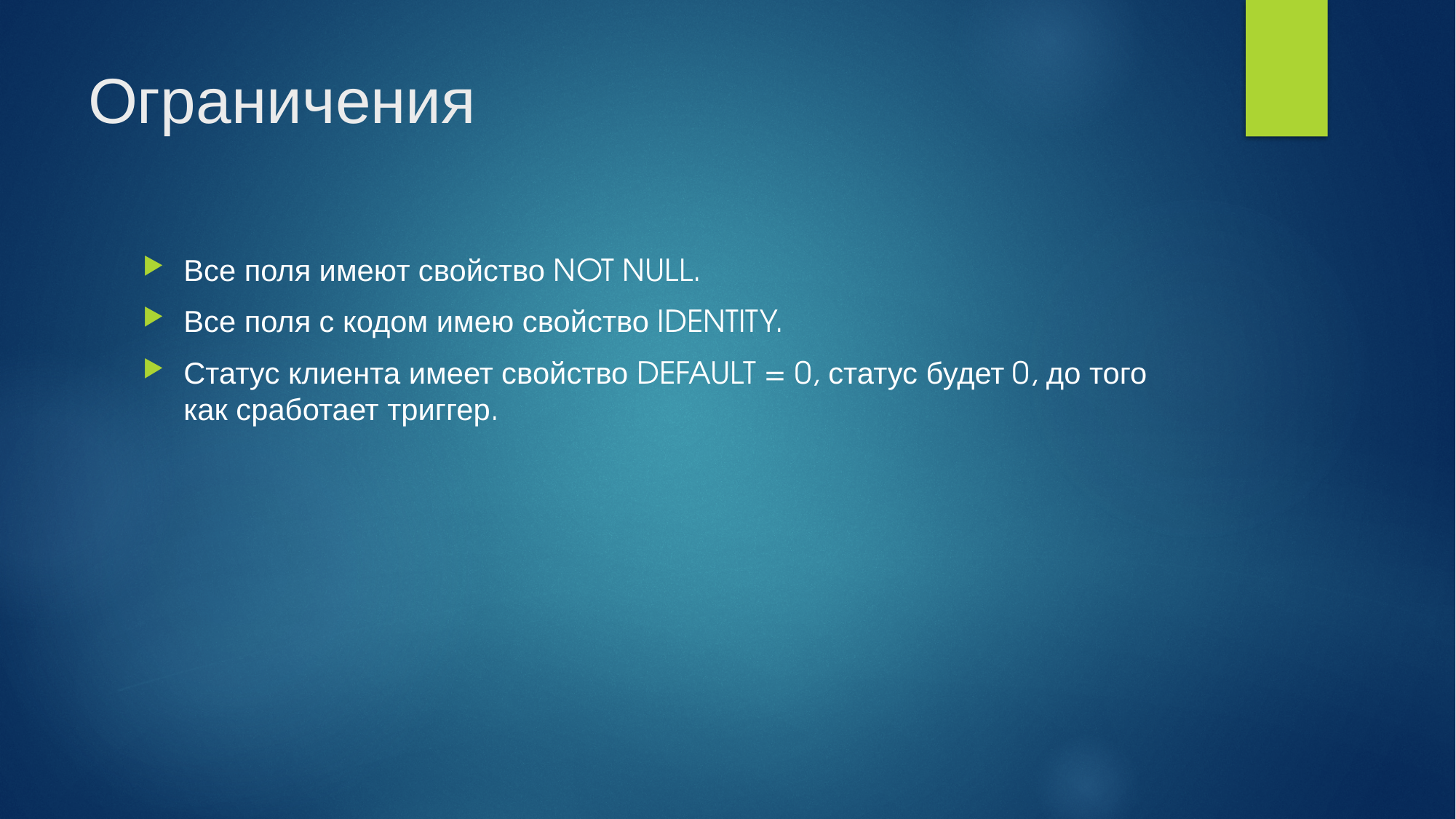

# Ограничения
Все поля имеют свойство NOT NULL.
Все поля с кодом имею свойство IDENTITY.
Статус клиента имеет свойство DEFAULT = 0, статус будет 0, до того как сработает триггер.